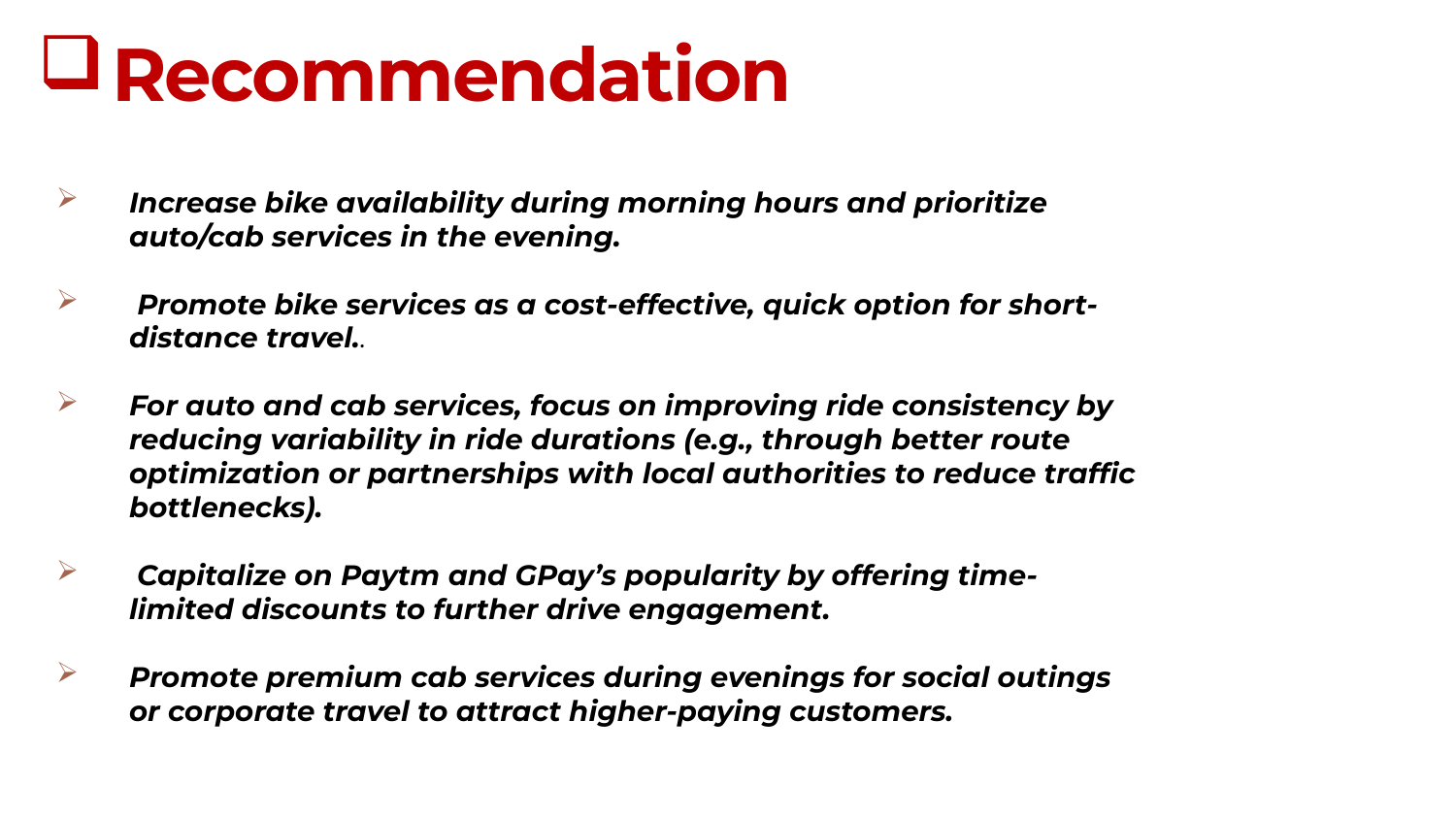

# Recommendation
Increase bike availability during morning hours and prioritize auto/cab services in the evening.

 Promote bike services as a cost-effective, quick option for short-distance travel..

For auto and cab services, focus on improving ride consistency by reducing variability in ride durations (e.g., through better route optimization or partnerships with local authorities to reduce traffic bottlenecks).

 Capitalize on Paytm and GPay’s popularity by offering time-limited discounts to further drive engagement.

Promote premium cab services during evenings for social outings or corporate travel to attract higher-paying customers.